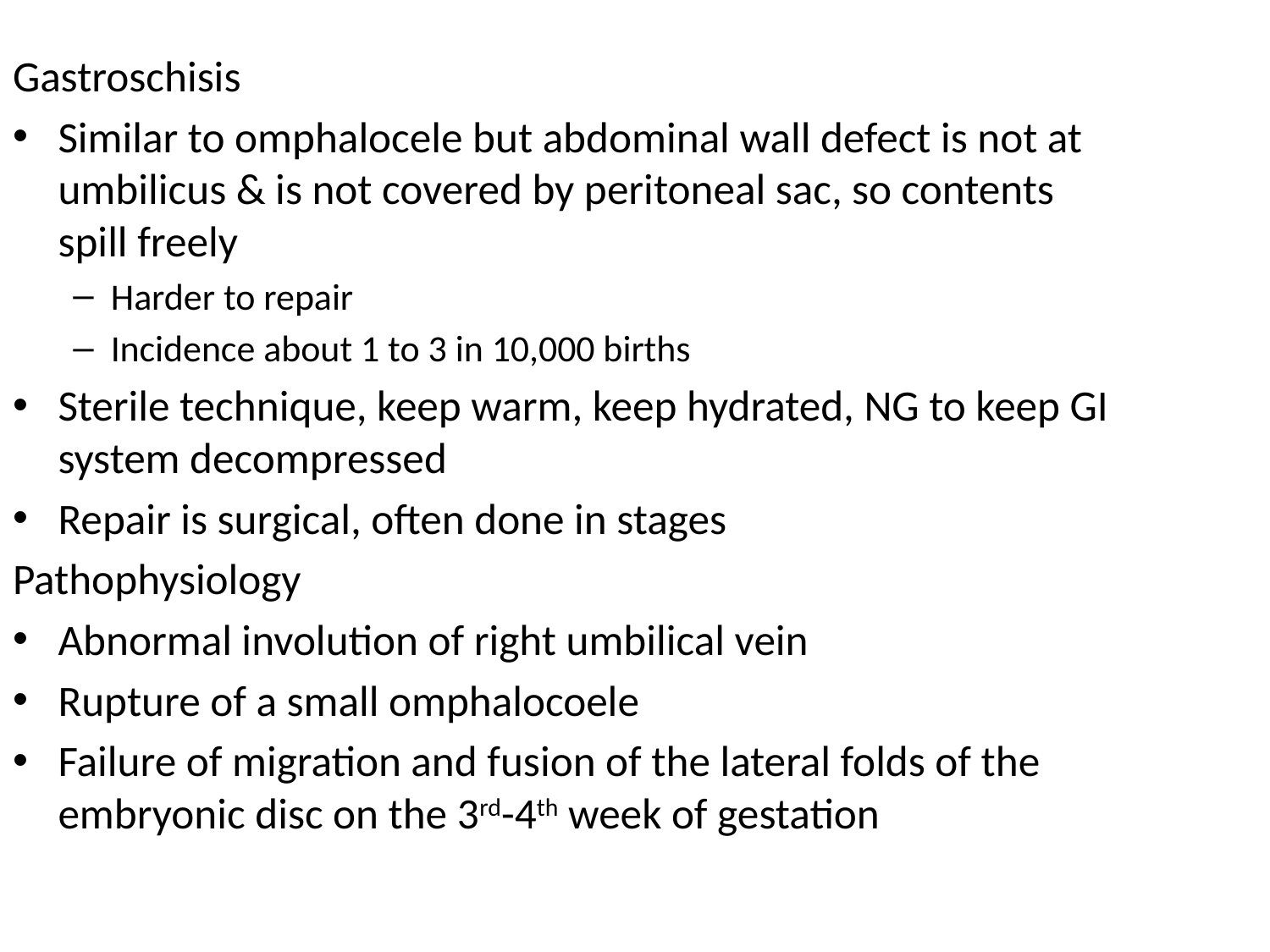

Gastroschisis
Similar to omphalocele but abdominal wall defect is not at umbilicus & is not covered by peritoneal sac, so contents spill freely
Harder to repair
Incidence about 1 to 3 in 10,000 births
Sterile technique, keep warm, keep hydrated, NG to keep GI system decompressed
Repair is surgical, often done in stages
Pathophysiology
Abnormal involution of right umbilical vein
Rupture of a small omphalocoele
Failure of migration and fusion of the lateral folds of the embryonic disc on the 3rd-4th week of gestation